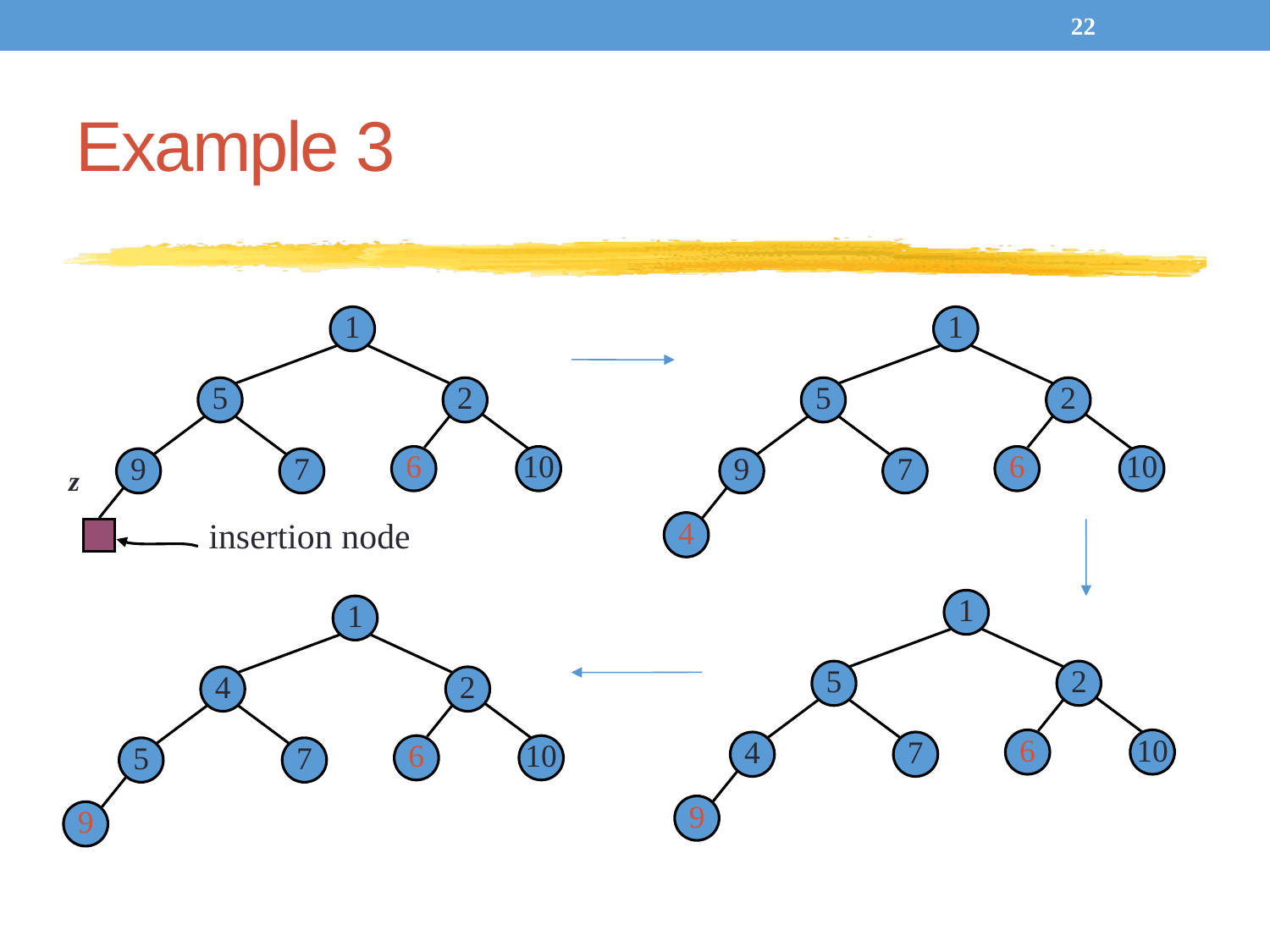

22
Example 3
1
1

5
2
5
2

6
10
6
10
9
7
9
7
z

insertion node
4

1
1

5
2
4
2

6
10
4
7
6
10
5
7

9
9